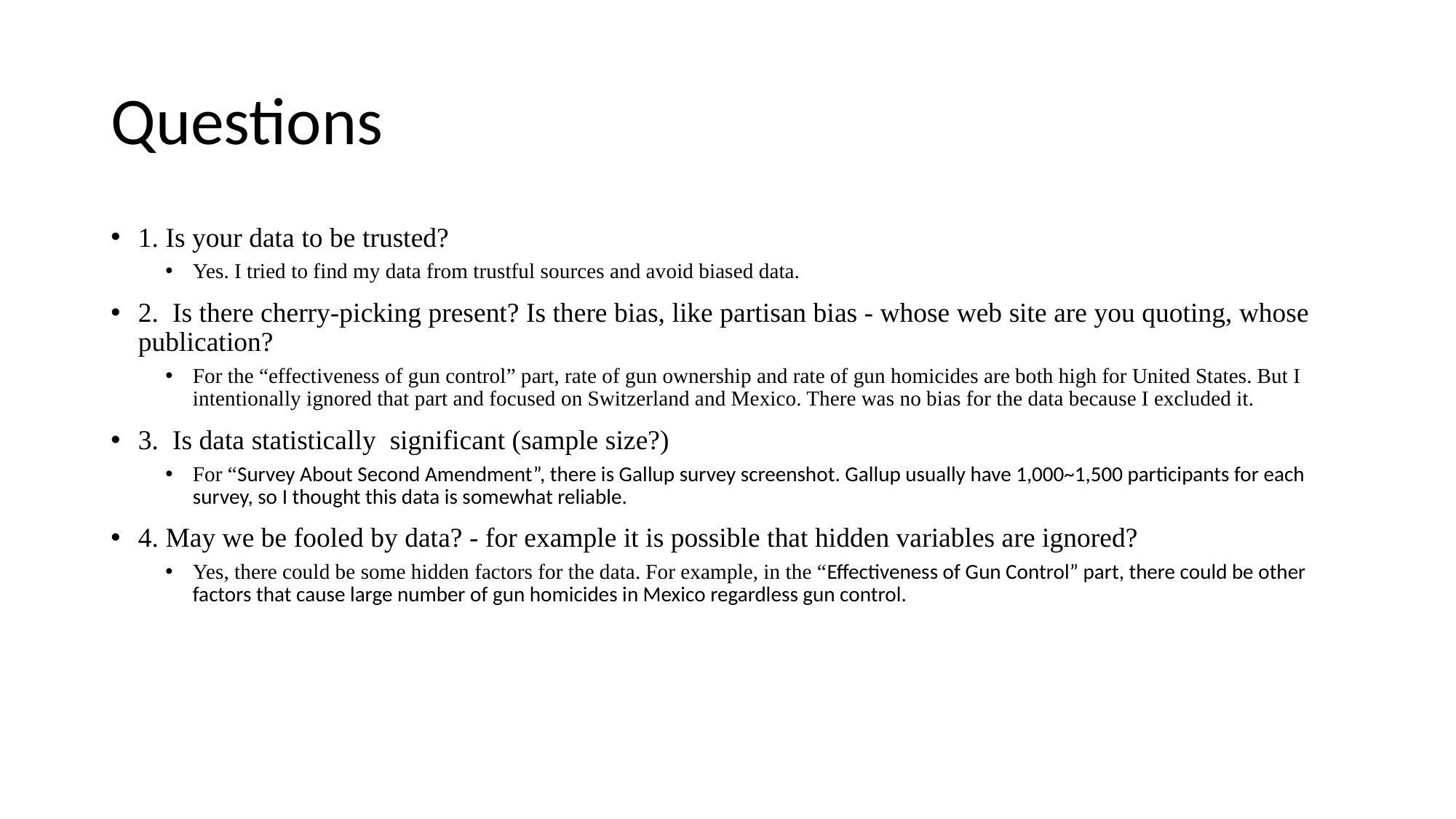

# Questions
1. Is your data to be trusted?
Yes. I tried to find my data from trustful sources and avoid biased data.
2.  Is there cherry-picking present? Is there bias, like partisan bias - whose web site are you quoting, whose publication?
For the “effectiveness of gun control” part, rate of gun ownership and rate of gun homicides are both high for United States. But I intentionally ignored that part and focused on Switzerland and Mexico. There was no bias for the data because I excluded it.
3.  Is data statistically  significant (sample size?)
For “Survey About Second Amendment”, there is Gallup survey screenshot. Gallup usually have 1,000~1,500 participants for each survey, so I thought this data is somewhat reliable.
4. May we be fooled by data? - for example it is possible that hidden variables are ignored?
Yes, there could be some hidden factors for the data. For example, in the “Effectiveness of Gun Control” part, there could be other factors that cause large number of gun homicides in Mexico regardless gun control.